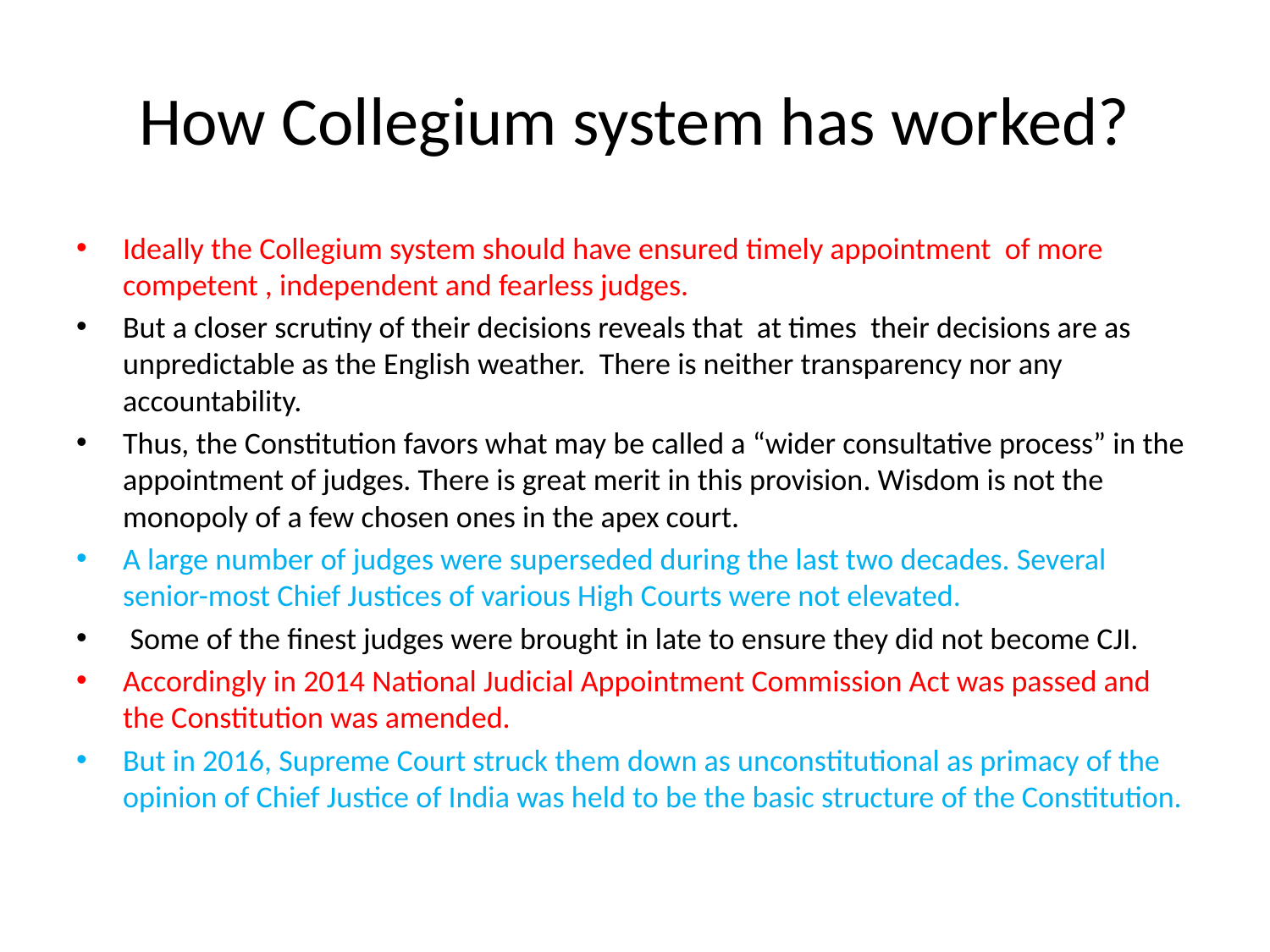

# How Collegium system has worked?
Ideally the Collegium system should have ensured timely appointment  of more competent , independent and fearless judges.
But a closer scrutiny of their decisions reveals that  at times  their decisions are as unpredictable as the English weather.  There is neither transparency nor any accountability.
Thus, the Constitution favors what may be called a “wider consultative process” in the appointment of judges. There is great merit in this provision. Wisdom is not the monopoly of a few chosen ones in the apex court.
A large number of judges were superseded during the last two decades. Several senior-most Chief Justices of various High Courts were not elevated.
 Some of the finest judges were brought in late to ensure they did not become CJI.
Accordingly in 2014 National Judicial Appointment Commission Act was passed and the Constitution was amended.
But in 2016, Supreme Court struck them down as unconstitutional as primacy of the opinion of Chief Justice of India was held to be the basic structure of the Constitution.